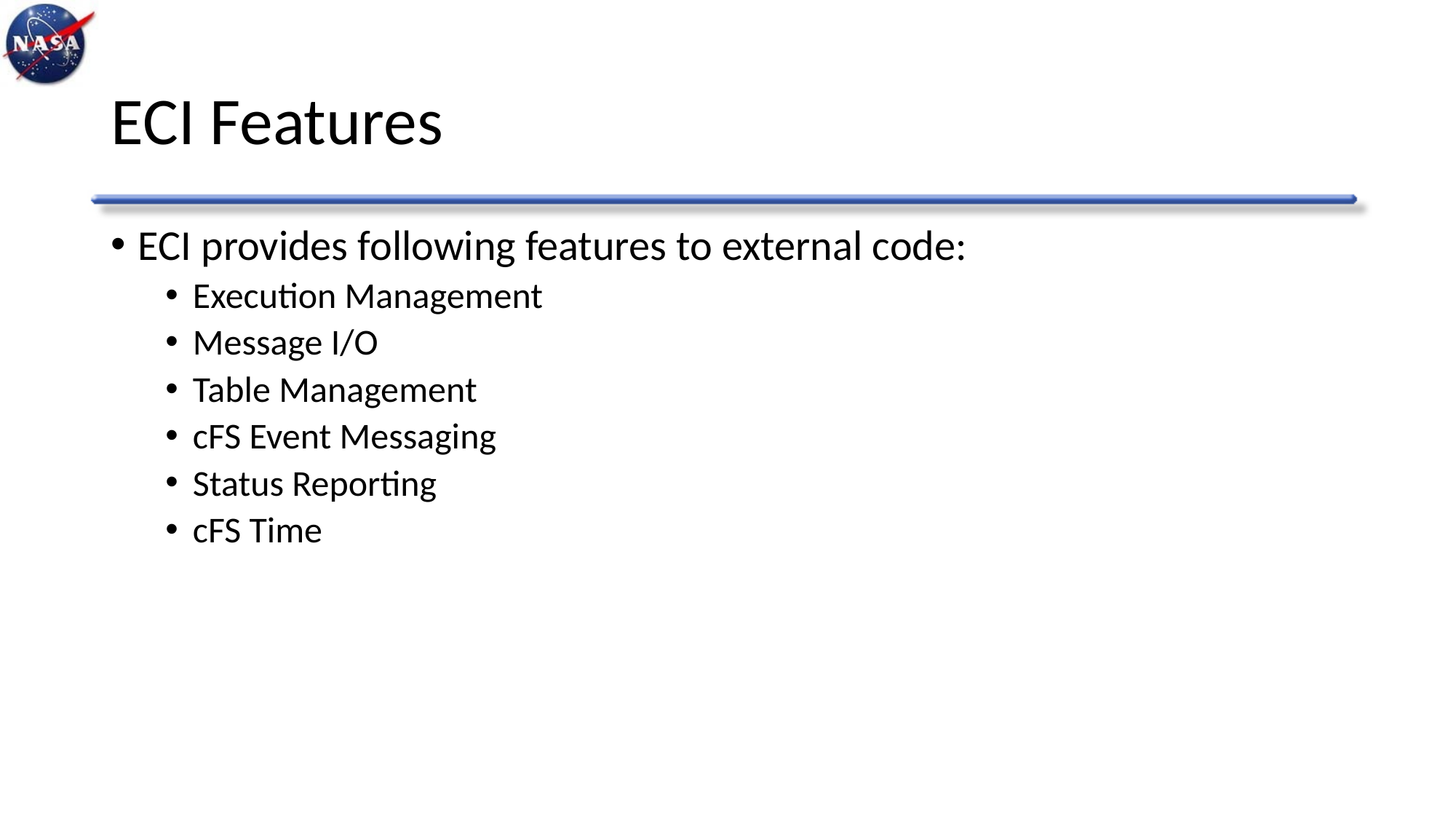

# ECI Features
ECI provides following features to external code:
Execution Management
Message I/O
Table Management
cFS Event Messaging
Status Reporting
cFS Time